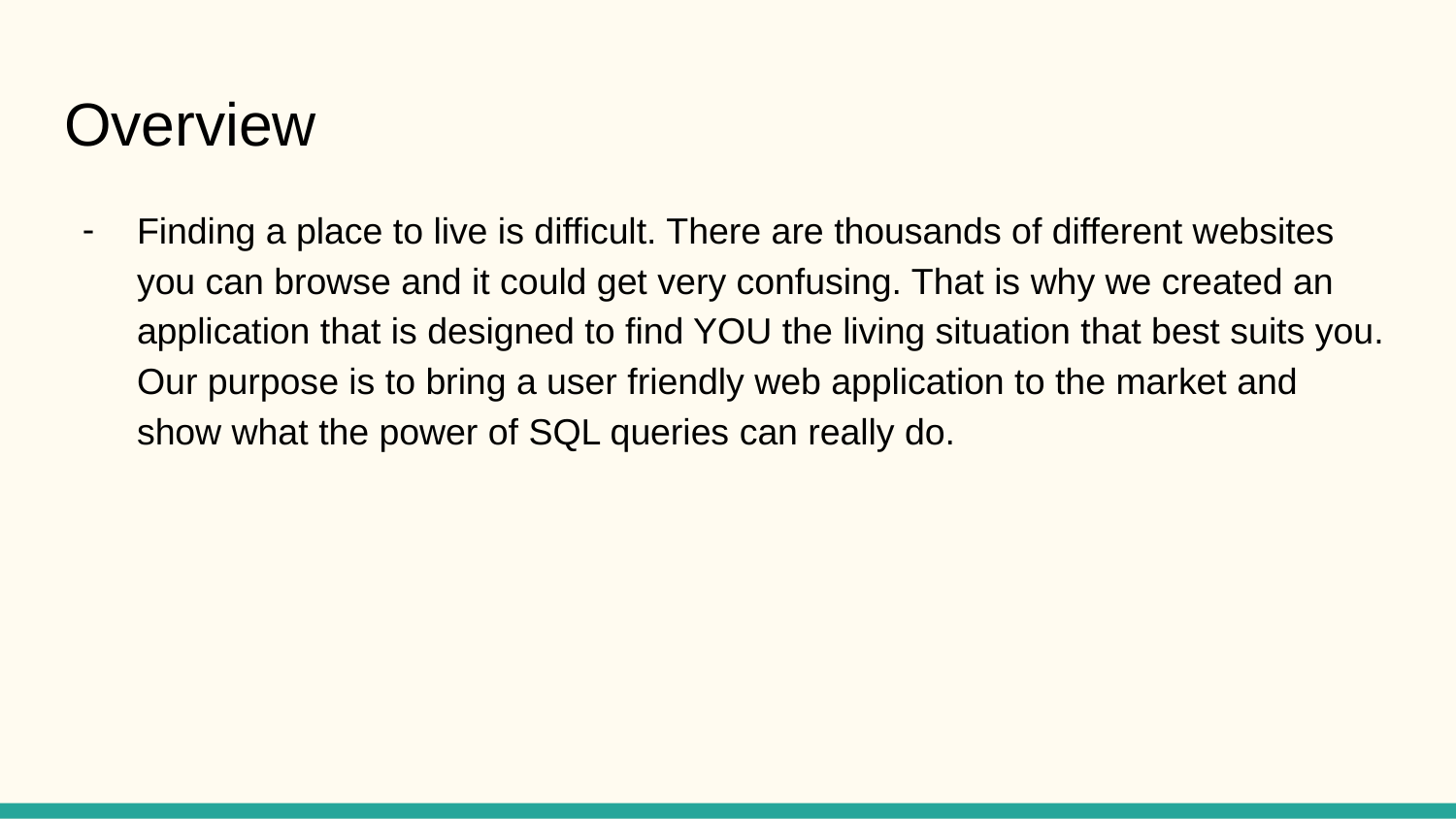

# Overview
Finding a place to live is difficult. There are thousands of different websites you can browse and it could get very confusing. That is why we created an application that is designed to find YOU the living situation that best suits you. Our purpose is to bring a user friendly web application to the market and show what the power of SQL queries can really do.